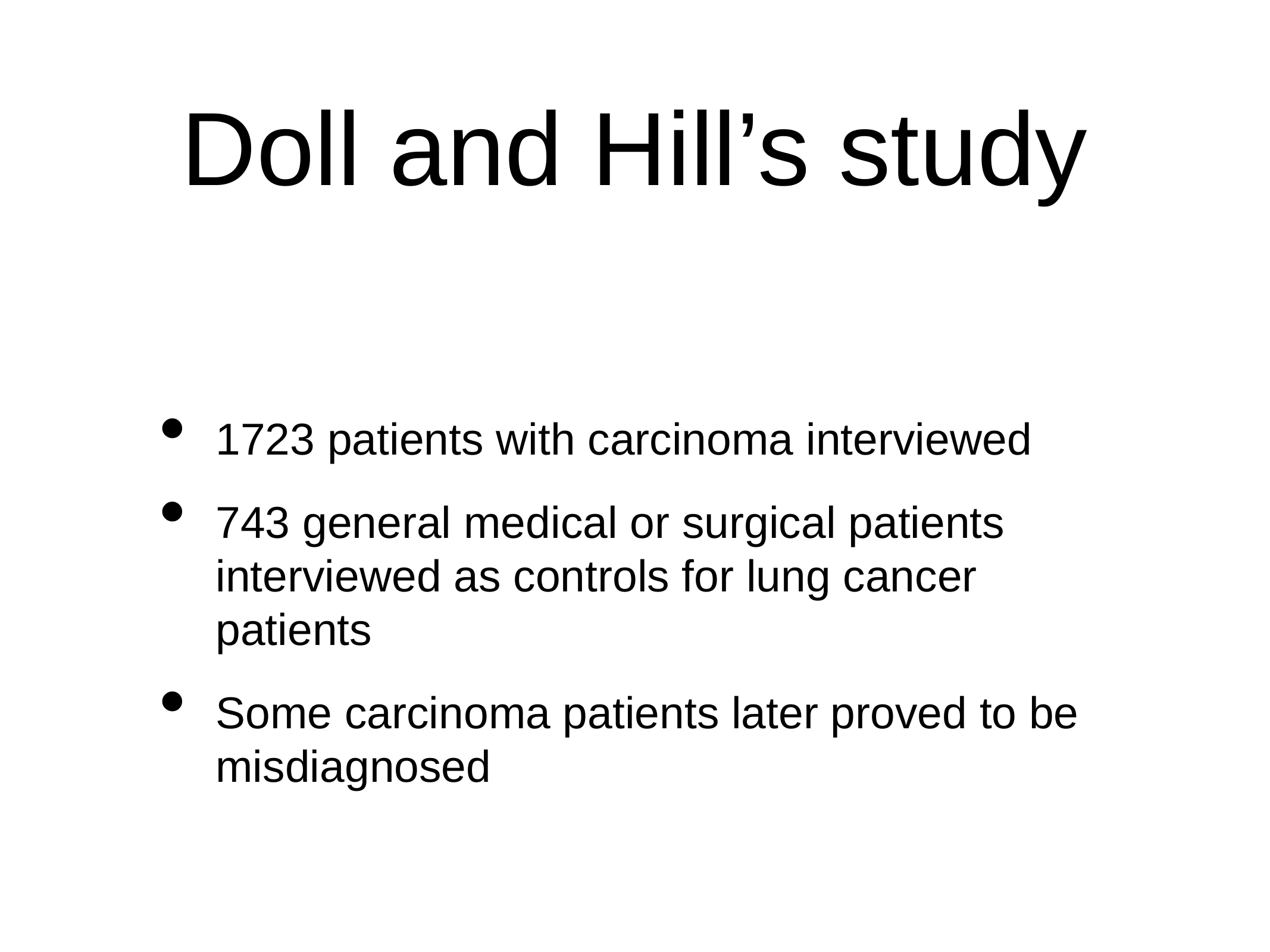

# Doll and Hill’s study
1723 patients with carcinoma interviewed
743 general medical or surgical patients interviewed as controls for lung cancer patients
Some carcinoma patients later proved to be misdiagnosed